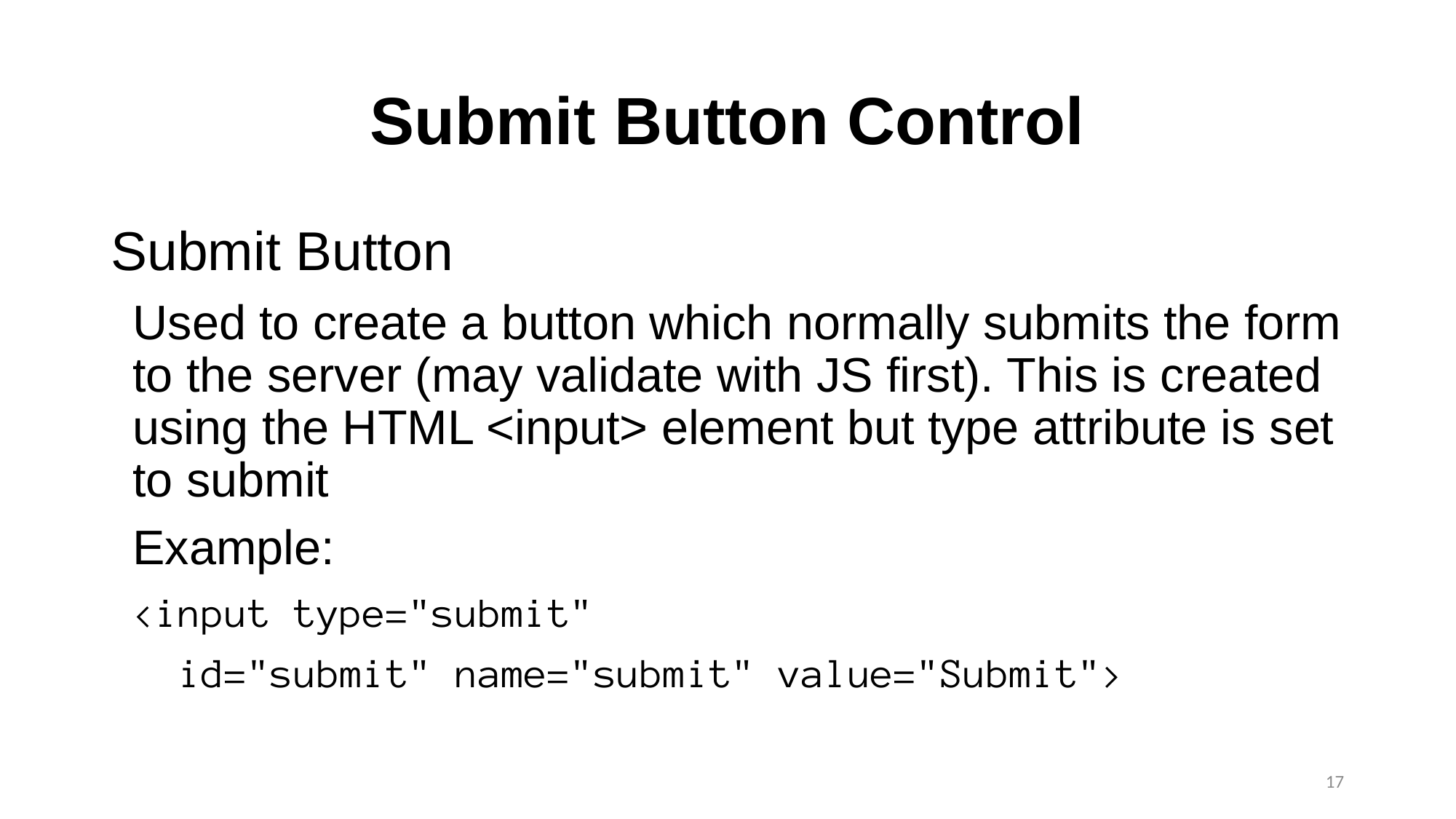

# Submit Button Control
Submit Button
Used to create a button which normally submits the form to the server (may validate with JS first). This is created using the HTML <input> element but type attribute is set to submit
Example:
<input type="submit"
  id="submit" name="submit" value="Submit">

17